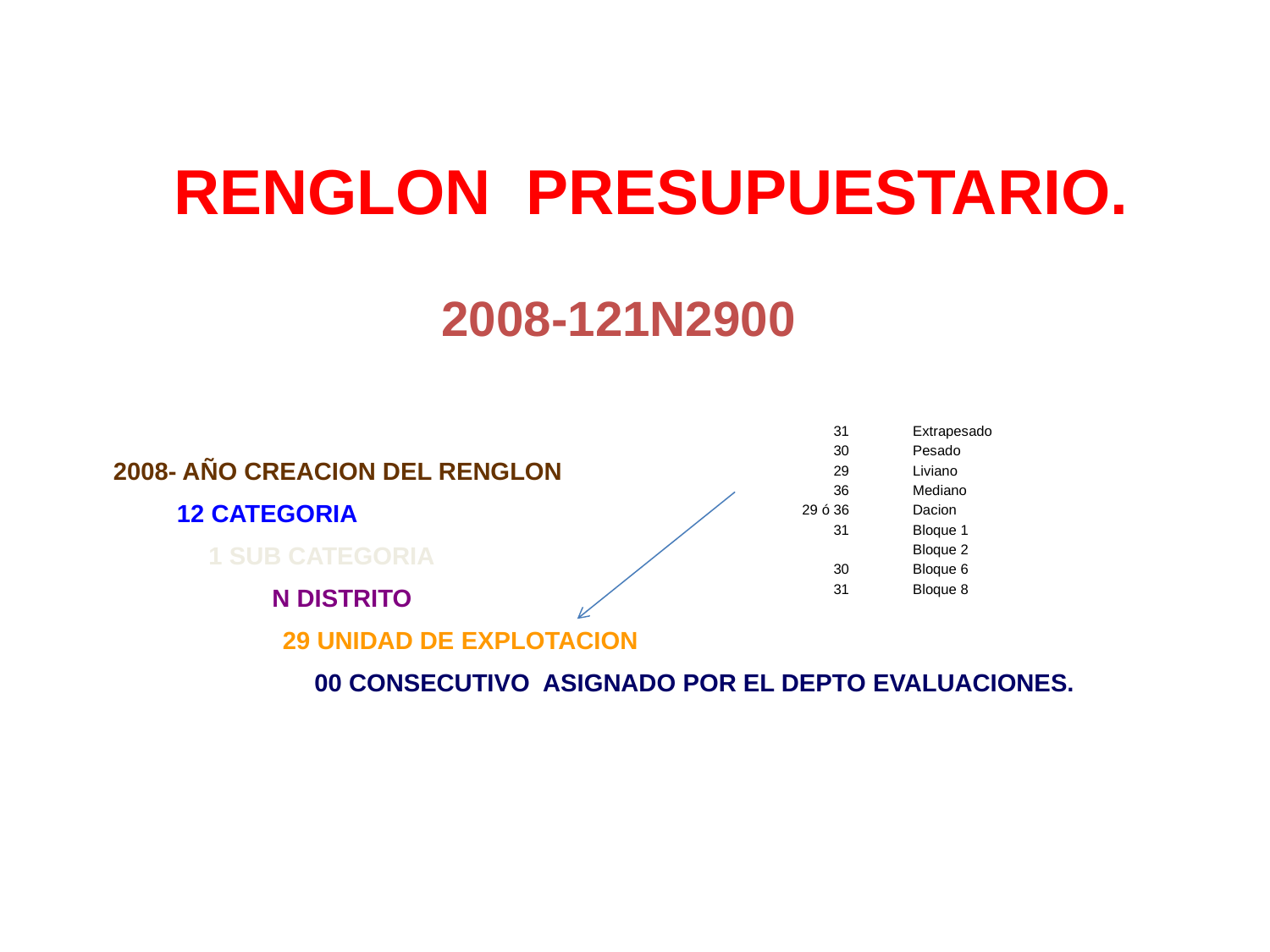

RENGLON  PRESUPUESTARIO.

2008-121N2900
| 31 | Extrapesado |
| --- | --- |
| 30 | Pesado |
| 29 | Liviano |
| 36 | Mediano |
| 29 ó 36 | Dacion |
| 31 | Bloque 1 |
|  | Bloque 2 |
| 30 | Bloque 6 |
| 31 | Bloque 8 |
2008- AÑO CREACION DEL RENGLON
12 CATEGORIA
1 SUB CATEGORIA
N DISTRITO
29 UNIDAD DE EXPLOTACION
00 CONSECUTIVO  ASIGNADO POR EL DEPTO EVALUACIONES.